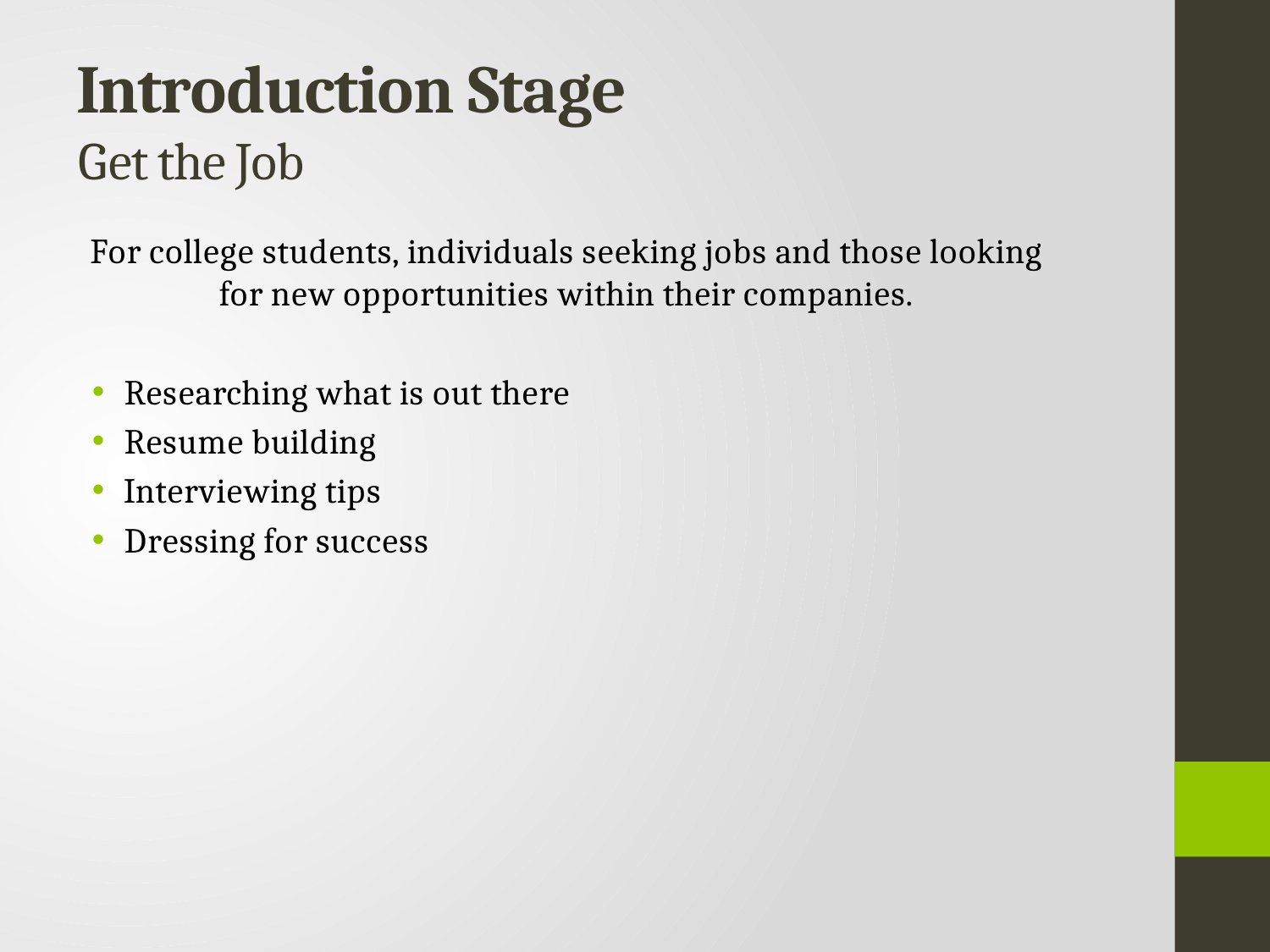

# Introduction Stage Get the Job
For college students, individuals seeking jobs and those looking for new opportunities within their companies.

Researching what is out there
Resume building
Interviewing tips
Dressing for success